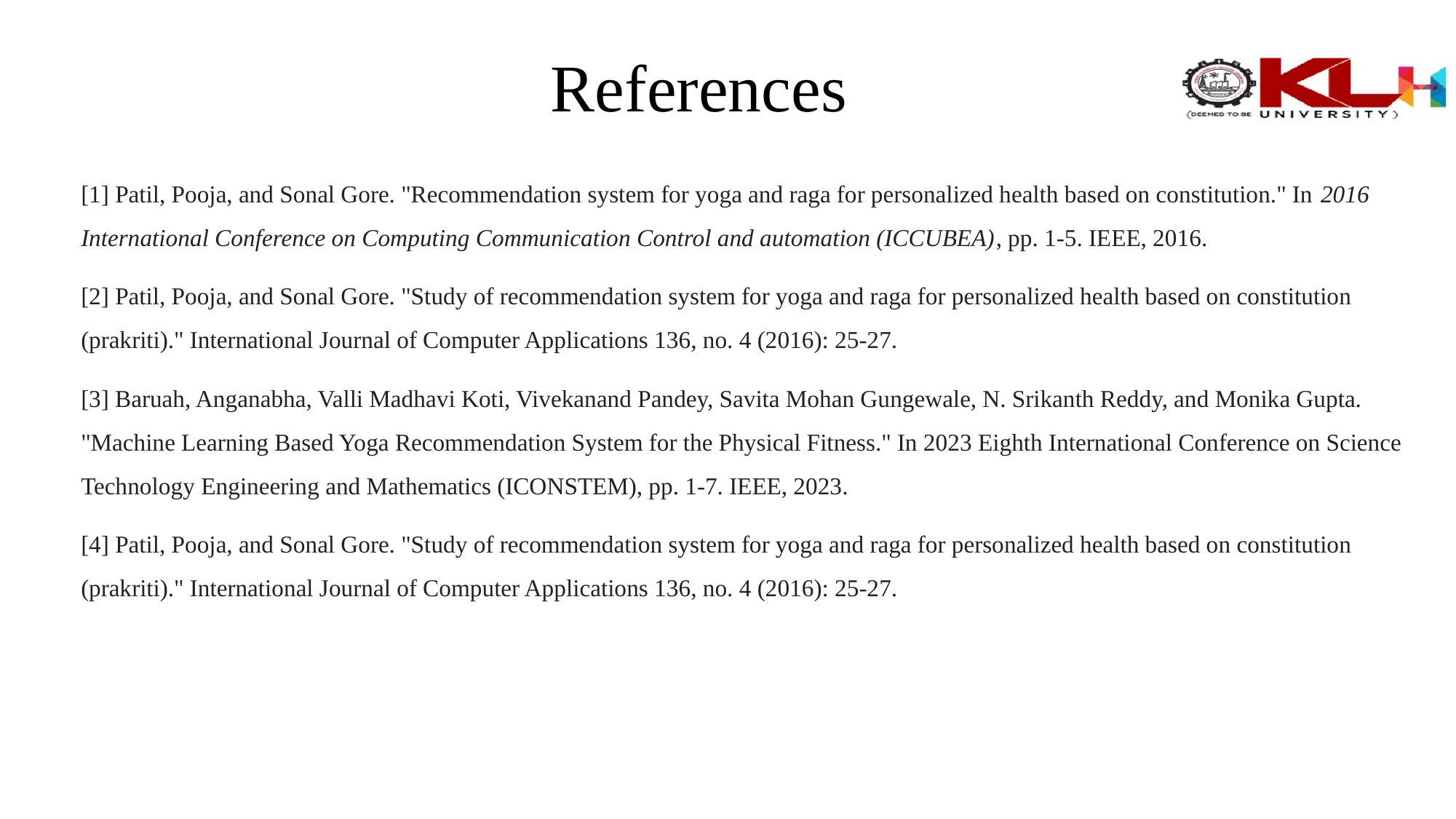

# References
[1] Patil, Pooja, and Sonal Gore. "Recommendation system for yoga and raga for personalized health based on constitution." In 2016 International Conference on Computing Communication Control and automation (ICCUBEA), pp. 1-5. IEEE, 2016.
[2] Patil, Pooja, and Sonal Gore. "Study of recommendation system for yoga and raga for personalized health based on constitution (prakriti)." International Journal of Computer Applications 136, no. 4 (2016): 25-27.
[3] Baruah, Anganabha, Valli Madhavi Koti, Vivekanand Pandey, Savita Mohan Gungewale, N. Srikanth Reddy, and Monika Gupta. "Machine Learning Based Yoga Recommendation System for the Physical Fitness." In 2023 Eighth International Conference on Science Technology Engineering and Mathematics (ICONSTEM), pp. 1-7. IEEE, 2023.
[4] Patil, Pooja, and Sonal Gore. "Study of recommendation system for yoga and raga for personalized health based on constitution (prakriti)." International Journal of Computer Applications 136, no. 4 (2016): 25-27.